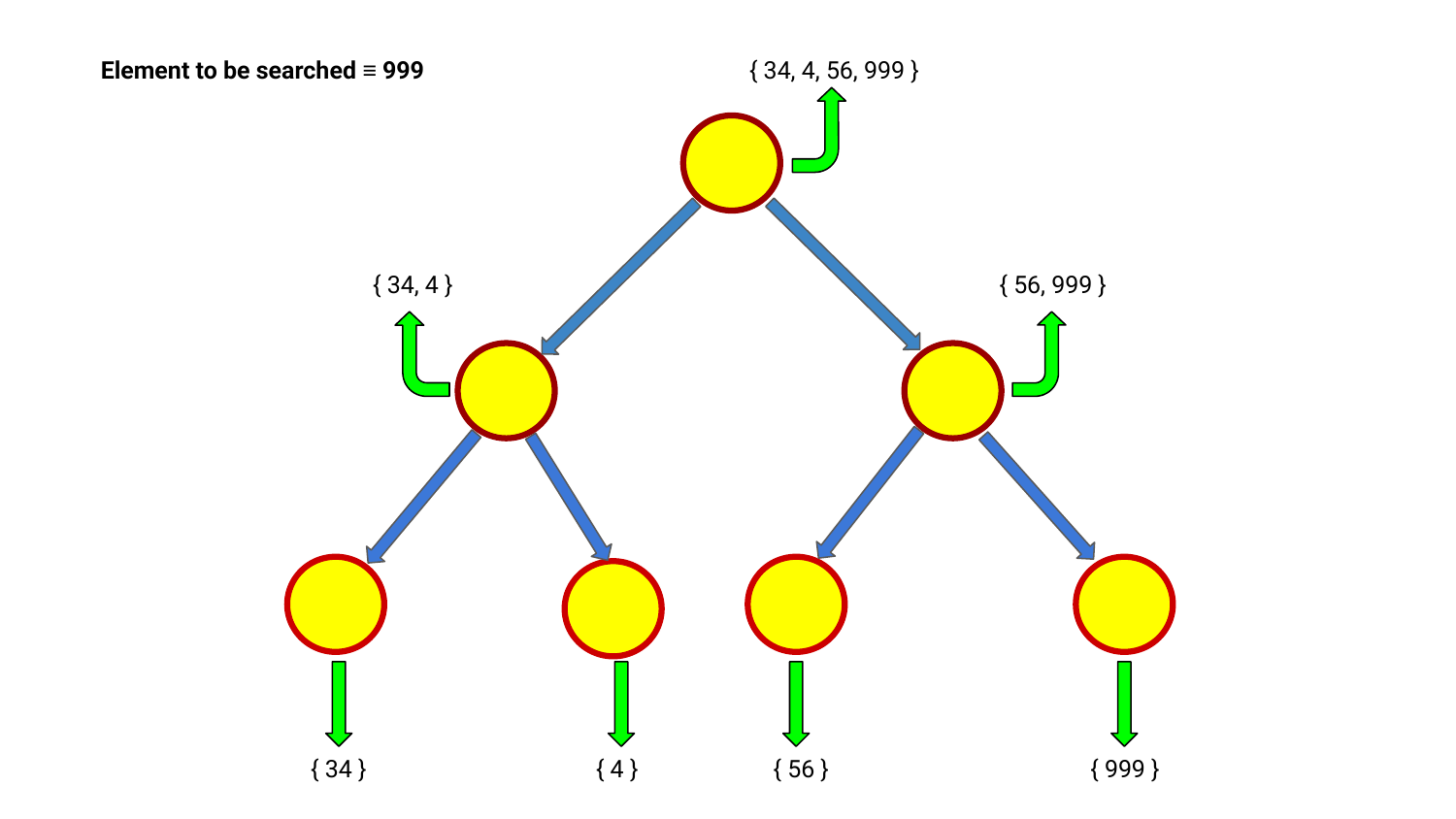

Element to be searched ≡ 999
{ 34, 4, 56, 999 }

{ 34, 4 }
{ 56, 999 }

{ 34 }
{ 4 }
{ 56 }
{ 999 }